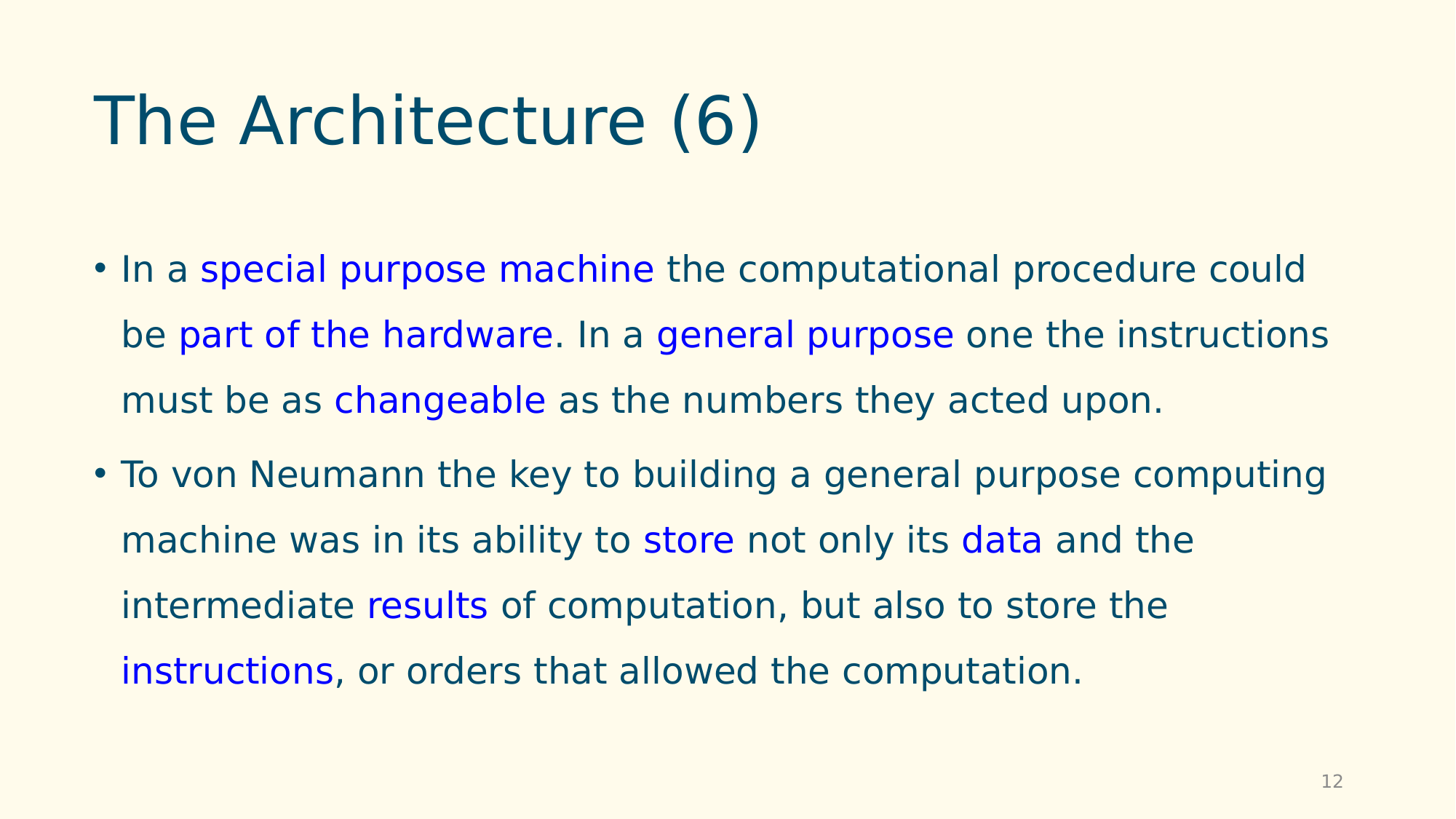

# The Architecture (6)
In a special purpose machine the computational procedure could be part of the hardware. In a general purpose one the instructions must be as changeable as the numbers they acted upon.
To von Neumann the key to building a general purpose computing machine was in its ability to store not only its data and the intermediate results of computation, but also to store the instructions, or orders that allowed the computation.

12